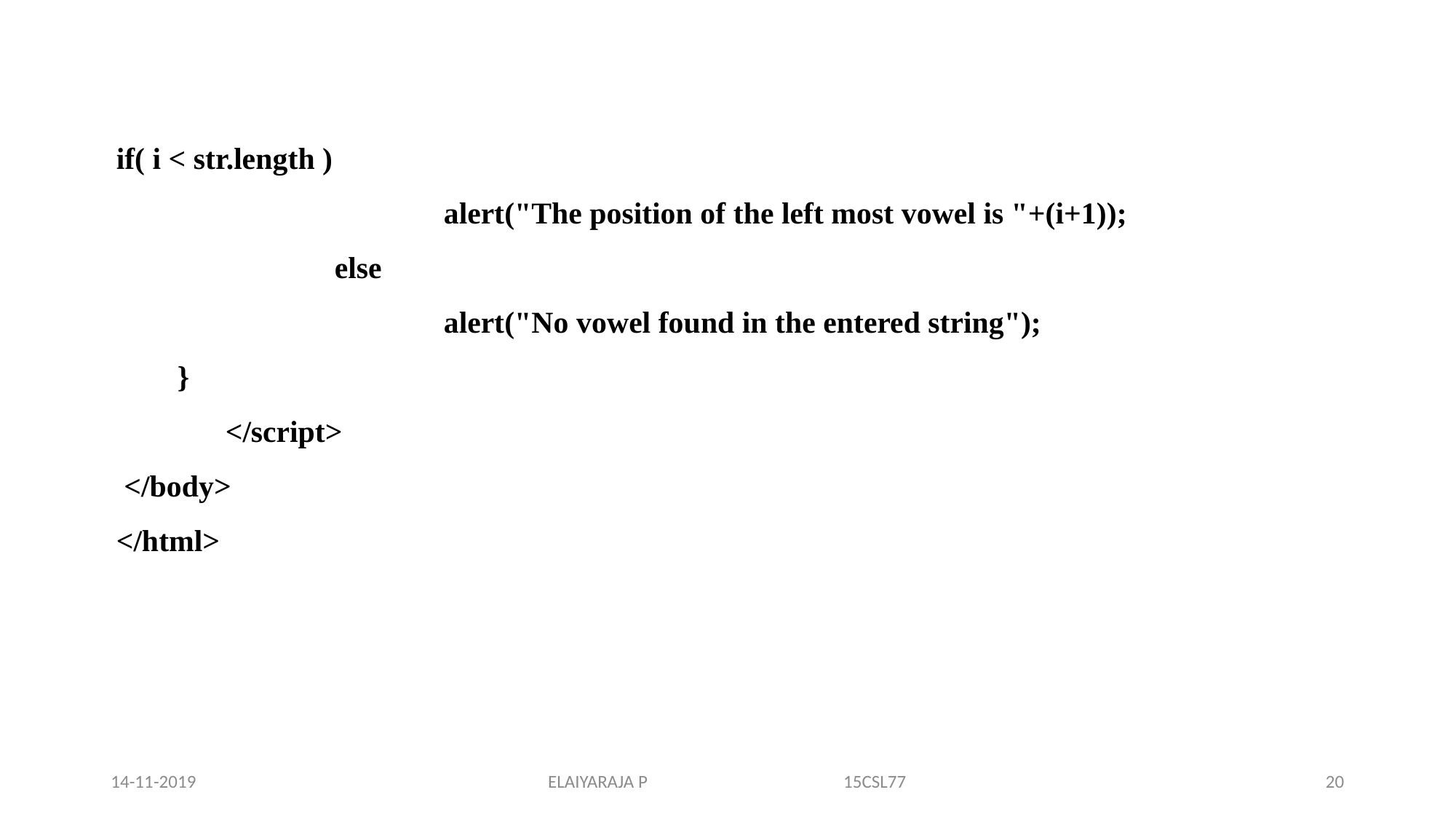

if( i < str.length )
			alert("The position of the left most vowel is "+(i+1));
		else
			alert("No vowel found in the entered string");
        }
	</script>
 </body>
</html>
14-11-2019
ELAIYARAJA P                                               15CSL77
20